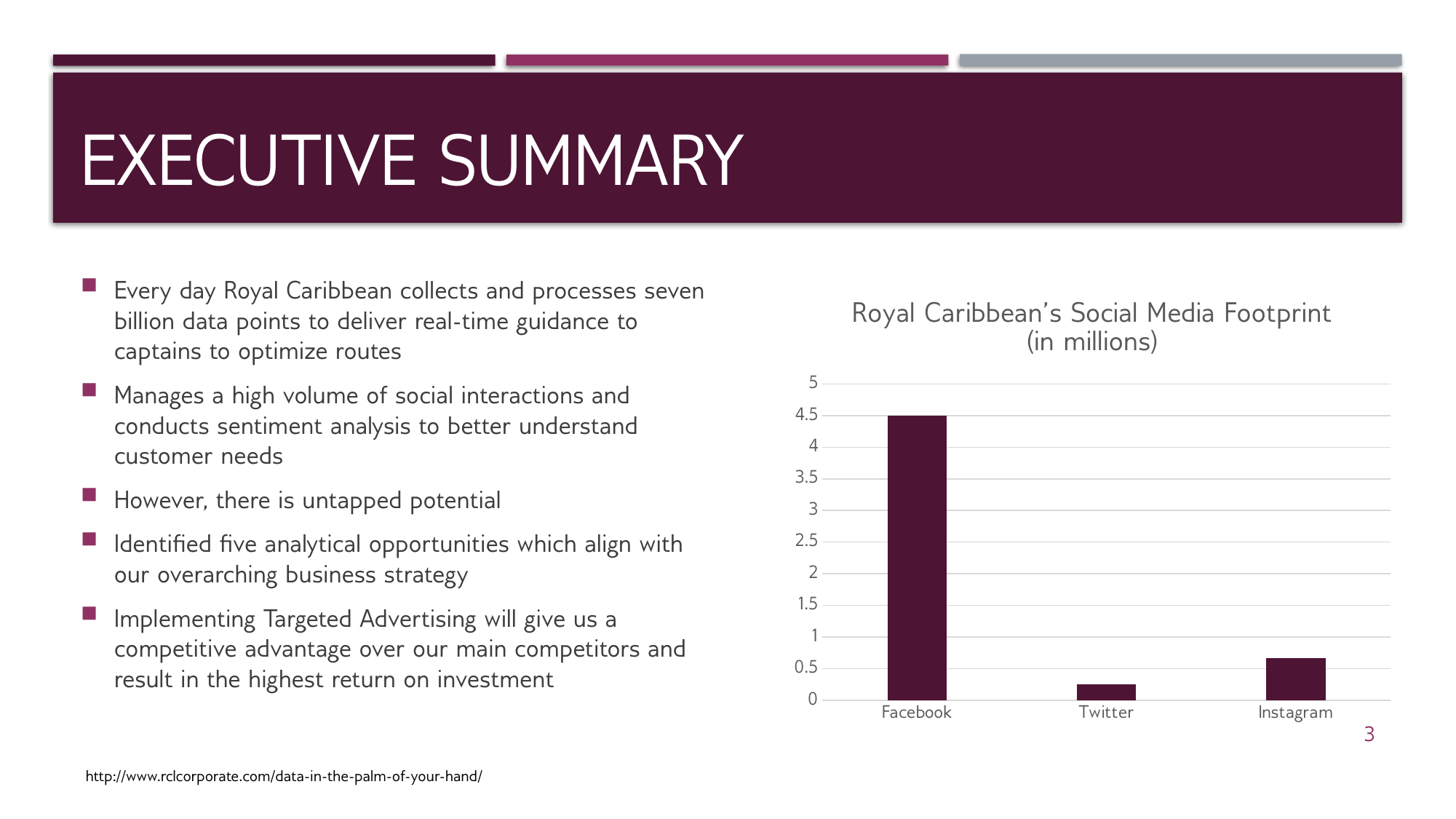

# Executive Summary
Every day Royal Caribbean collects and processes seven billion data points to deliver real-time guidance to captains to optimize routes
Manages a high volume of social interactions and conducts sentiment analysis to better understand customer needs
However, there is untapped potential
Identified five analytical opportunities which align with our overarching business strategy
Implementing Targeted Advertising will give us a competitive advantage over our main competitors and result in the highest return on investment

### Chart: Royal Caribbean’s Social Media Footprint (in millions)

| Category | Social Media Footprint |
|---|---|
| Facebook | 4.5 |
| Twitter | 0.25 |
| Instagram | 0.67 |
3
http://www.rclcorporate.com/data-in-the-palm-of-your-hand/